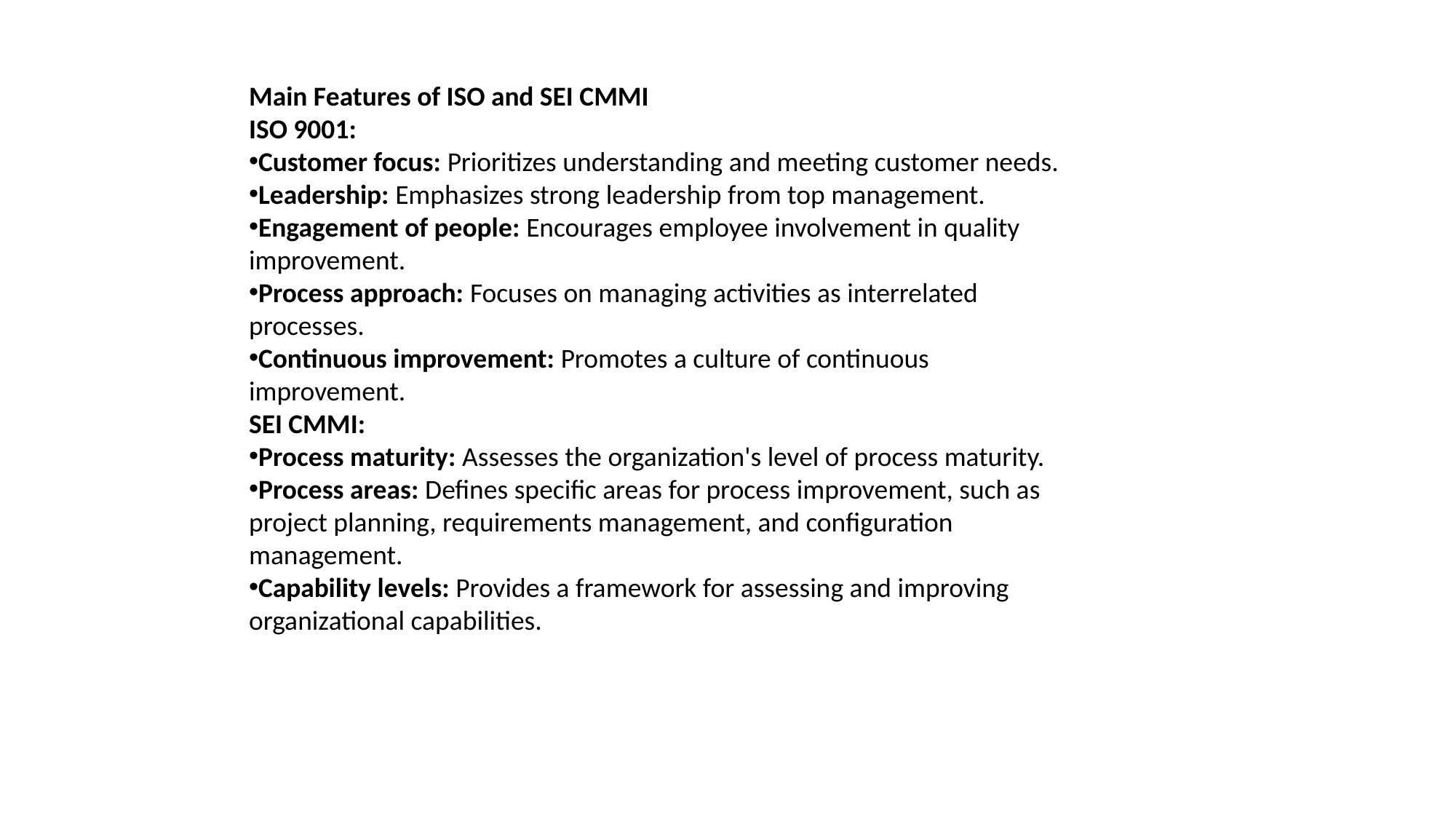

Main Features of ISO and SEI CMMI
ISO 9001:
Customer focus: Prioritizes understanding and meeting customer needs.
Leadership: Emphasizes strong leadership from top management.
Engagement of people: Encourages employee involvement in quality improvement.
Process approach: Focuses on managing activities as interrelated processes.
Continuous improvement: Promotes a culture of continuous improvement.
SEI CMMI:
Process maturity: Assesses the organization's level of process maturity.
Process areas: Defines specific areas for process improvement, such as project planning, requirements management, and configuration management.
Capability levels: Provides a framework for assessing and improving organizational capabilities.